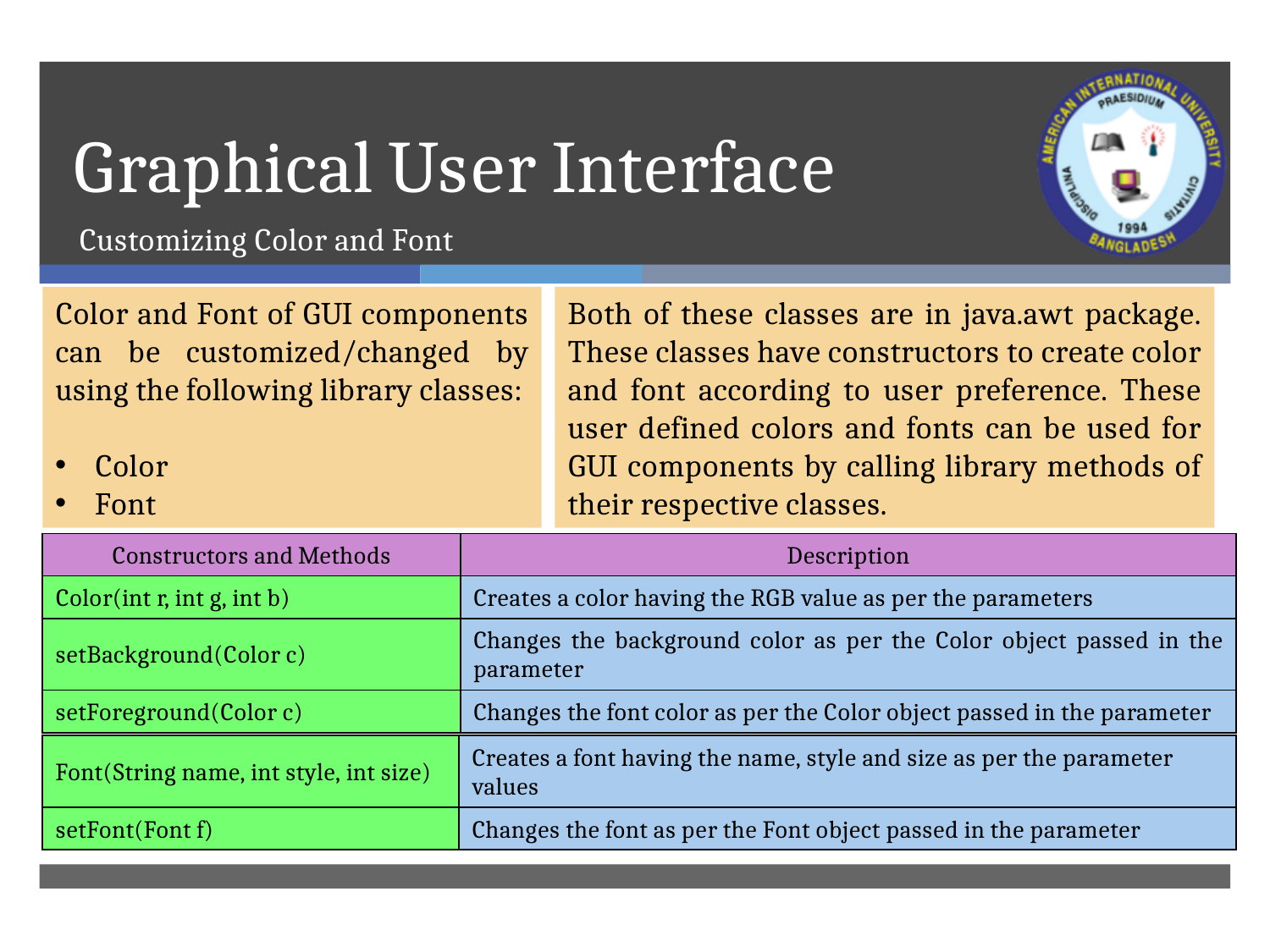

# Graphical User Interface
Customizing Color and Font
Color and Font of GUI components can be customized/changed by using the following library classes:

Color
Font
Both of these classes are in java.awt package. These classes have constructors to create color and font according to user preference. These user defined colors and fonts can be used for GUI components by calling library methods of their respective classes.
| Constructors and Methods | Description |
| --- | --- |
| Color(int r, int g, int b) | Creates a color having the RGB value as per the parameters |
| setBackground(Color c) | Changes the background color as per the Color object passed in the parameter |
| setForeground(Color c) | Changes the font color as per the Color object passed in the parameter |
| Font(String name, int style, int size) | Creates a font having the name, style and size as per the parameter values |
| --- | --- |
| setFont(Font f) | Changes the font as per the Font object passed in the parameter |